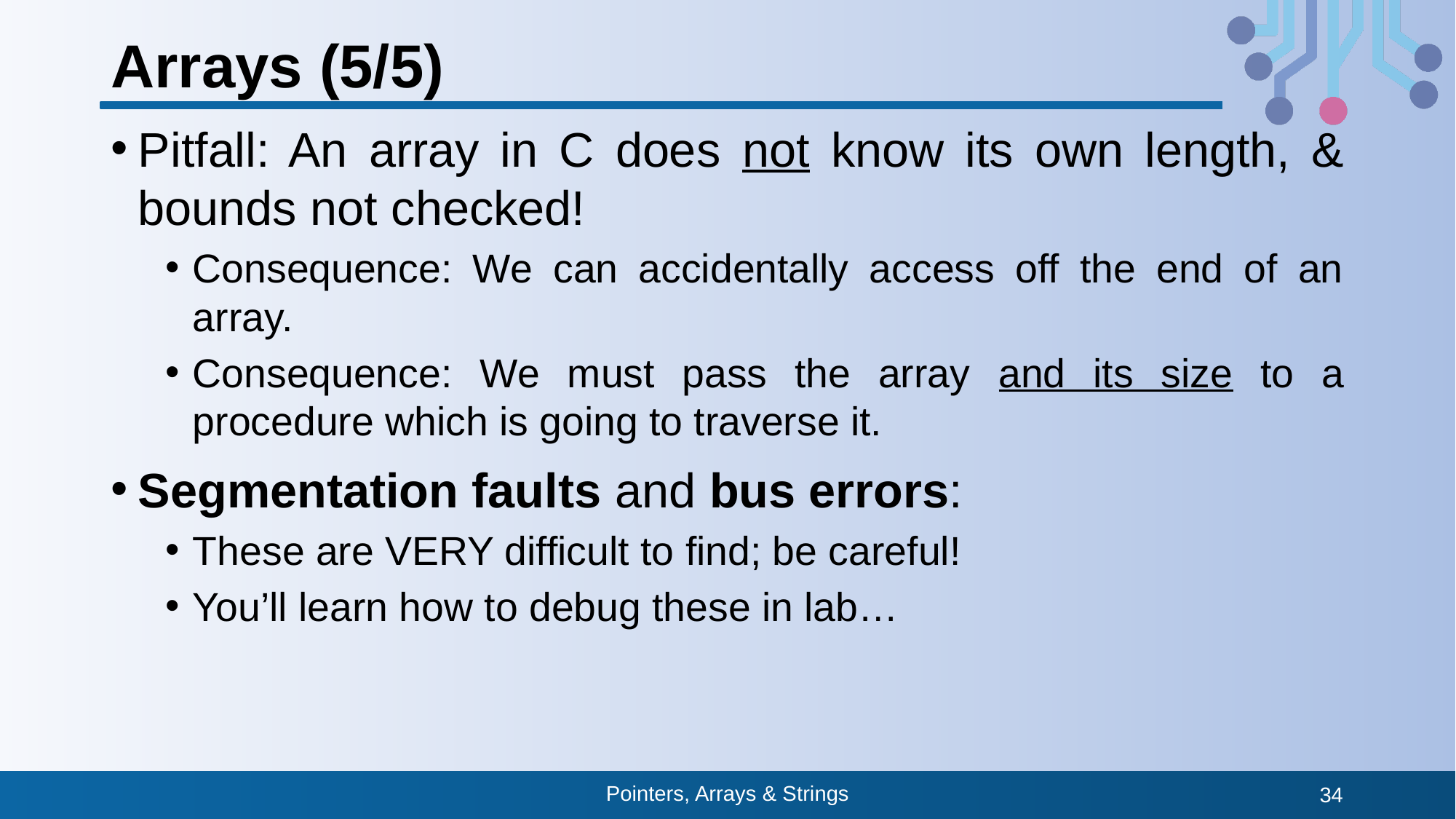

# Arrays (5/5)
Pitfall: An array in C does not know its own length, & bounds not checked!
Consequence: We can accidentally access off the end of an array.
Consequence: We must pass the array and its size to a procedure which is going to traverse it.
Segmentation faults and bus errors:
These are VERY difficult to find; be careful!
You’ll learn how to debug these in lab…
Pointers, Arrays & Strings
34